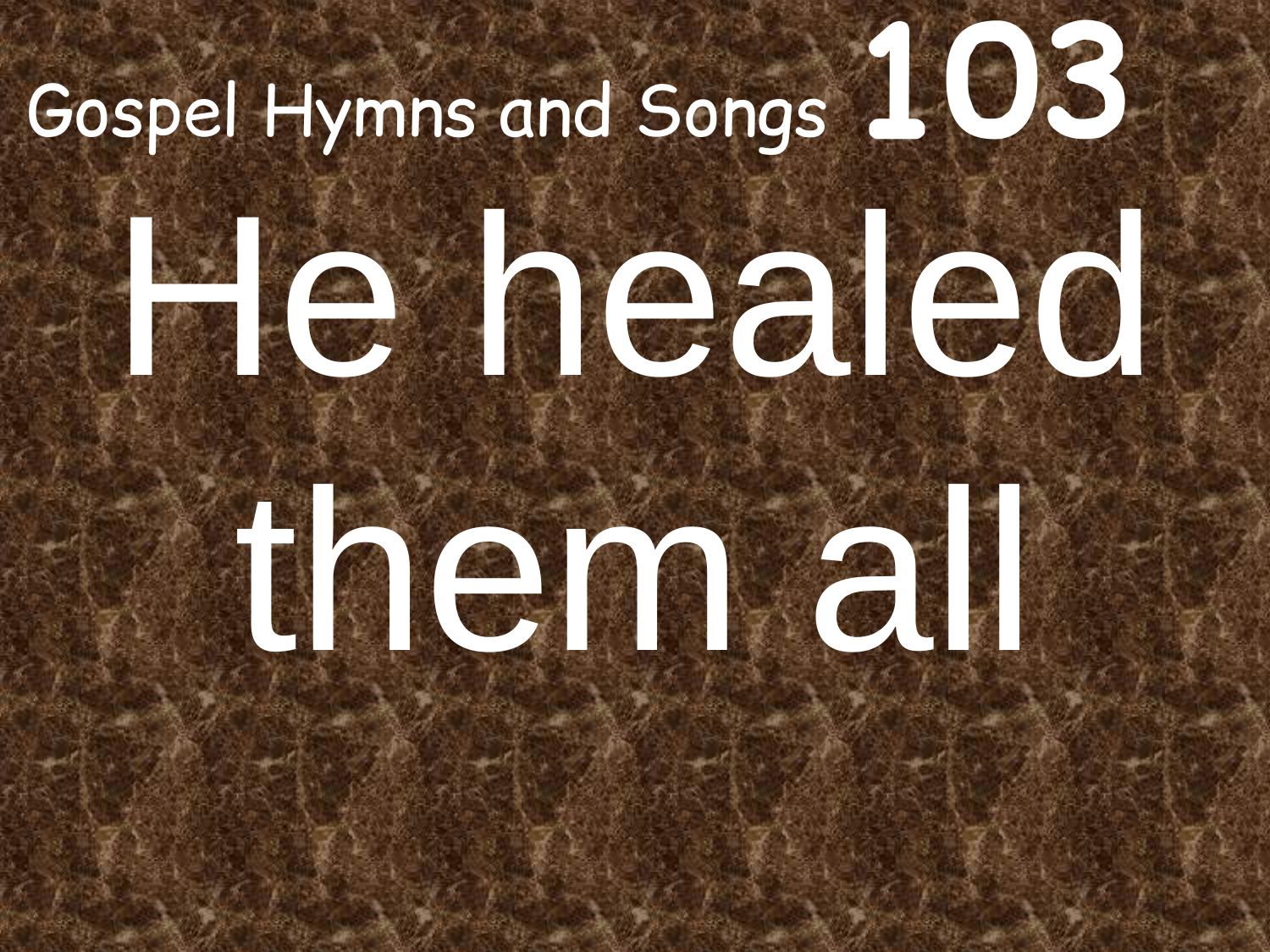

# Gospel Hymns and Songs 103
He healed them all